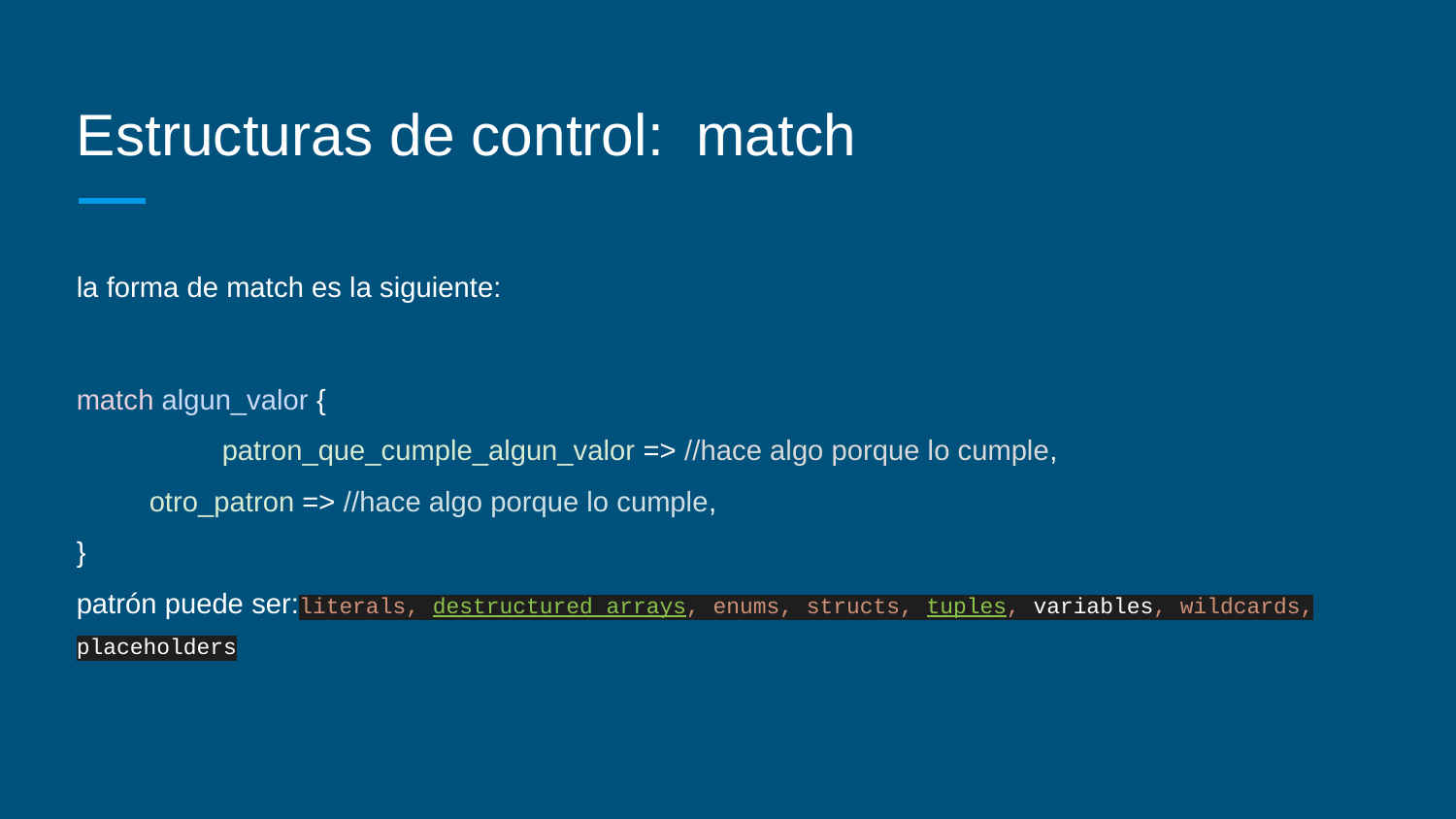

# Estructuras de control:  match
la forma de match es la siguiente:

match algun_valor {
	patron_que_cumple_algun_valor => //hace algo porque lo cumple,
otro_patron => //hace algo porque lo cumple,
}
patrón puede ser:literals, destructured arrays, enums, structs, tuples, variables, wildcards, placeholders